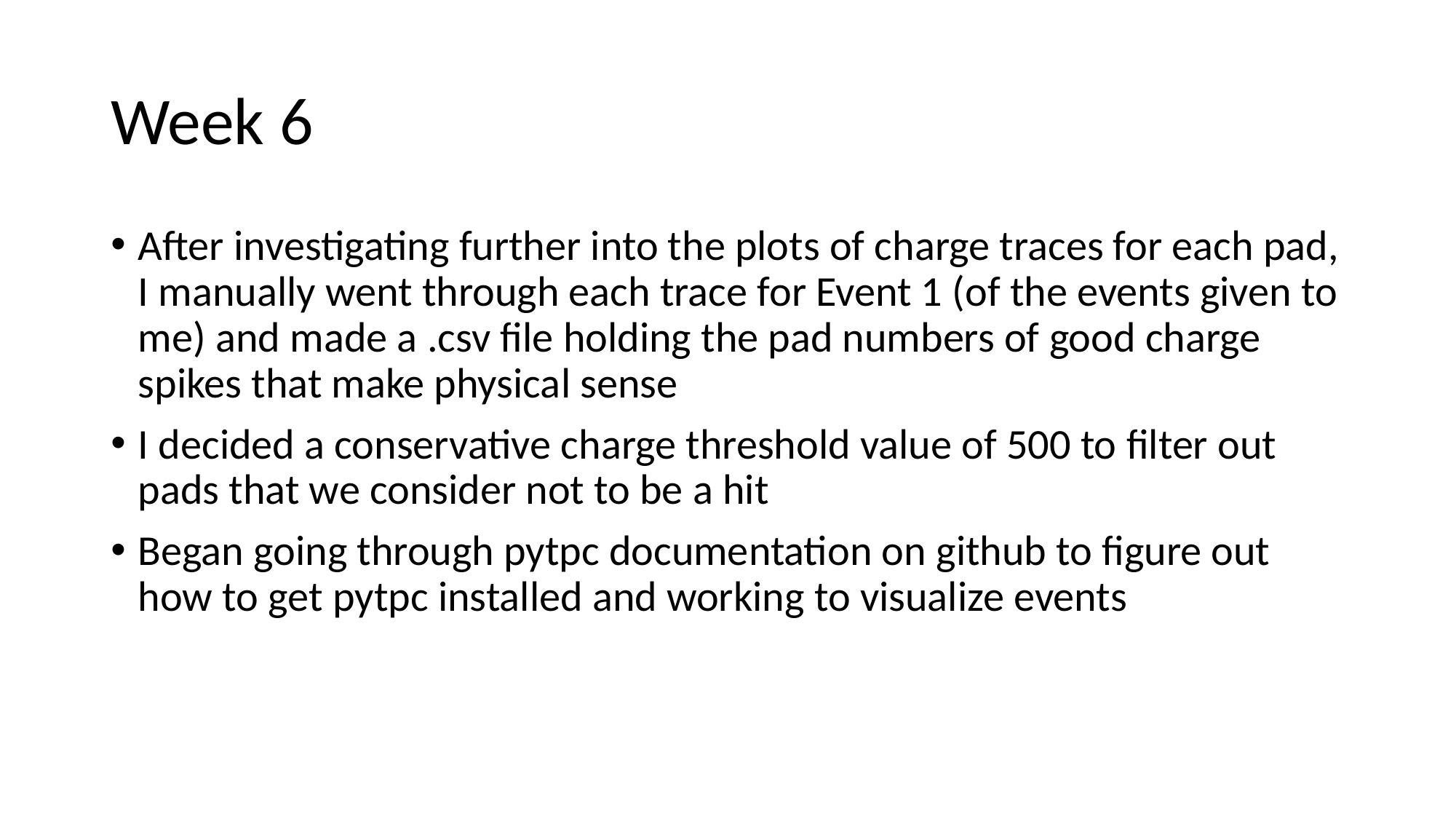

# Week 6
After investigating further into the plots of charge traces for each pad, I manually went through each trace for Event 1 (of the events given to me) and made a .csv file holding the pad numbers of good charge spikes that make physical sense
I decided a conservative charge threshold value of 500 to filter out pads that we consider not to be a hit
Began going through pytpc documentation on github to figure out how to get pytpc installed and working to visualize events